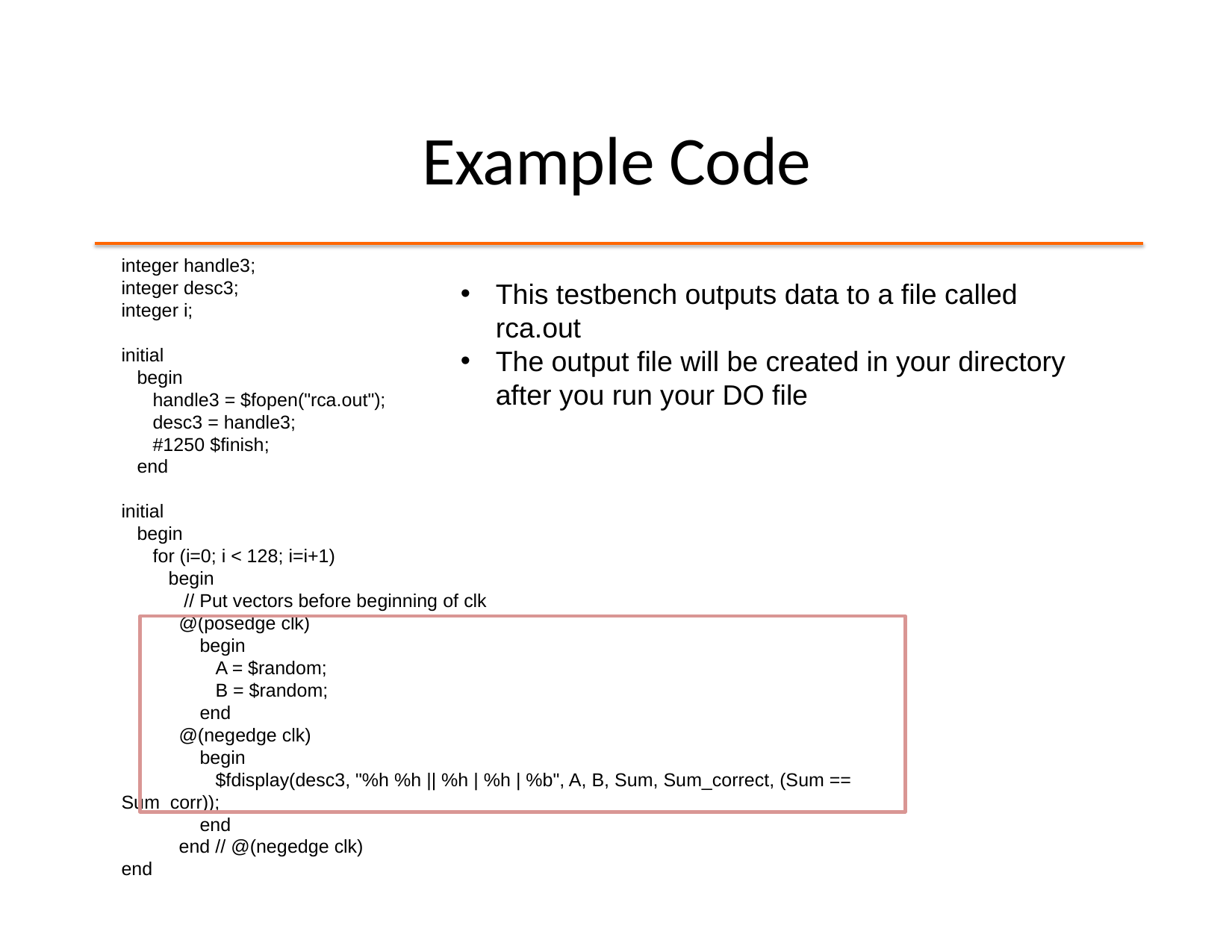

# Example Code
integer handle3;
integer desc3;
integer i;

initial
   begin
      handle3 = $fopen("rca.out");
      desc3 = handle3;
      #1250 $finish;
   end

initial
   begin
      for (i=0; i < 128; i=i+1)
         begin
            // Put vectors before beginning of clk
           @(posedge clk)
               begin
                  A = $random;
                  B = $random;
               end
           @(negedge clk)
               begin
                  $fdisplay(desc3, "%h %h || %h | %h | %b", A, B, Sum, Sum_correct, (Sum == Sum_corr));
               end
           end // @(negedge clk)
end
This testbench outputs data to a file called rca.out
The output file will be created in your directory after you run your DO file